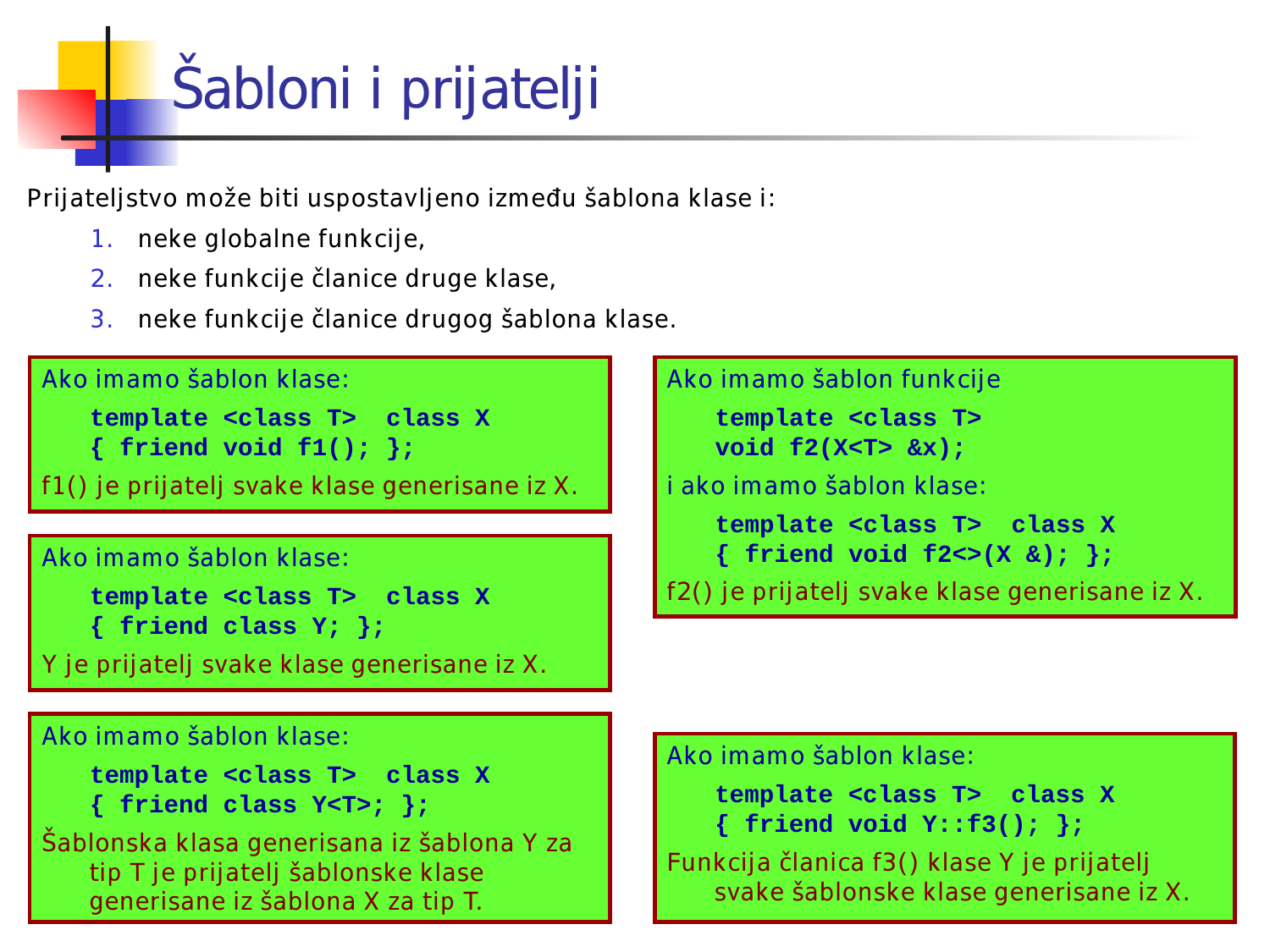

Šabloni i prijatelji
Prijateljstvo može biti uspostavljeno između šablona klase i:
neke globalne funkcije,
neke funkcije članice druge klase,
neke funkcije članice drugog šablona klase.
Ako imamo šablon klase:
	template <class T>  class X
	{ friend void f1(); };
f1() je prijatelj svake klase generisane iz X.
Ako imamo šablon funkcije
	template <class T>
	void f2(X<T> &x);
i ako imamo šablon klase:
	template <class T>  class X
	{ friend void f2<>(X &); };
f2() je prijatelj svake klase generisane iz X.
Ako imamo šablon klase:
	template <class T>  class X
	{ friend class Y; };
Y je prijatelj svake klase generisane iz X.
Ako imamo šablon klase:
	template <class T>  class X
	{ friend class Y<T>; };
Šablonska klasa generisana iz šablona Y za tip T je prijatelj šablonske klase generisane iz šablona X za tip T.
Ako imamo šablon klase:
	template <class T>  class X
	{ friend void Y::f3(); };
Funkcija članica f3() klase Y je prijatelj svake šablonske klase generisane iz X.